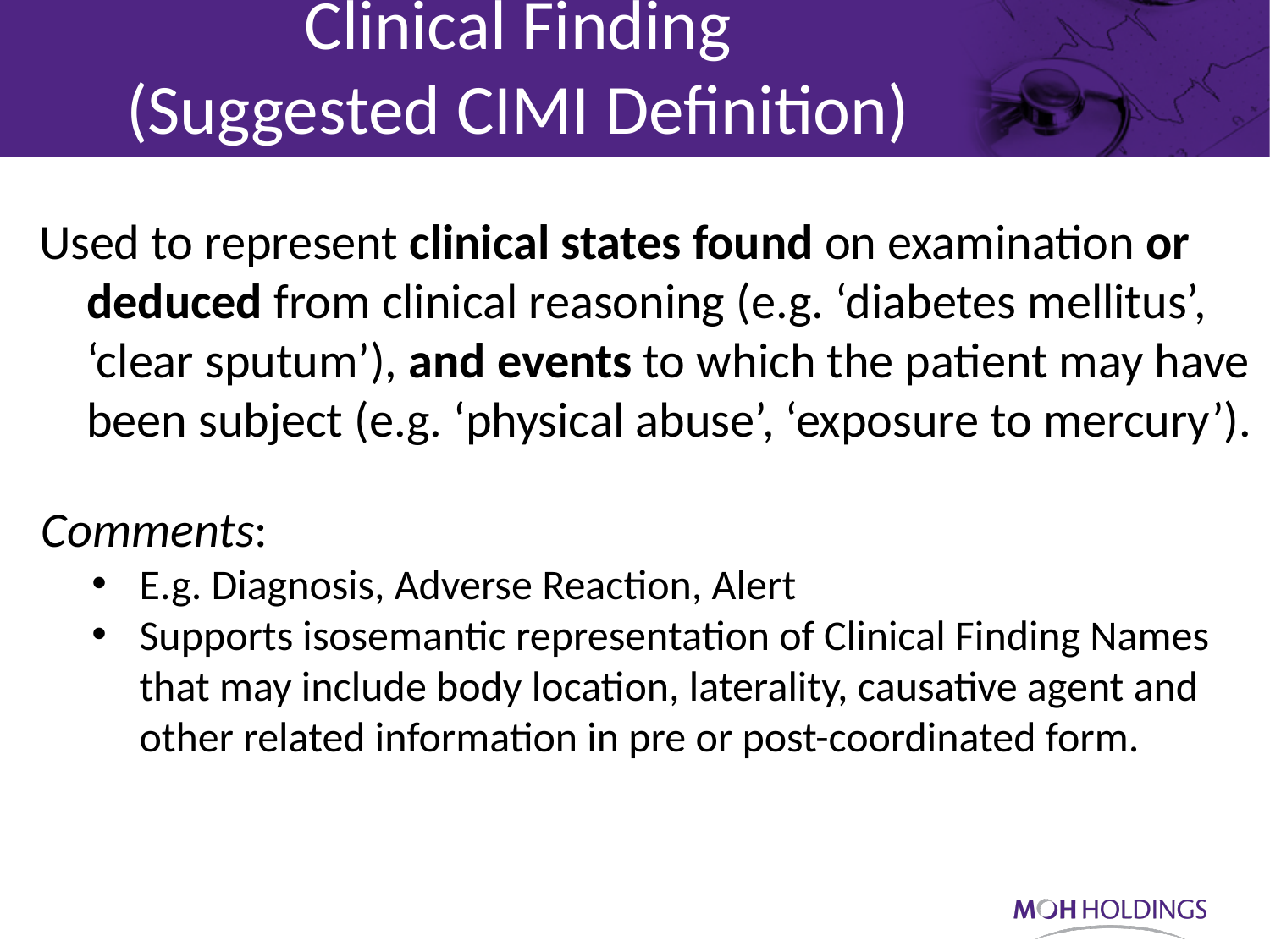

Clinical Finding
(Suggested CIMI Definition)
Used to represent clinical states found on examination or deduced from clinical reasoning (e.g. ‘diabetes mellitus’, ‘clear sputum’), and events to which the patient may have been subject (e.g. ‘physical abuse’, ‘exposure to mercury’).

Comments:
E.g. Diagnosis, Adverse Reaction, Alert
Supports isosemantic representation of Clinical Finding Names that may include body location, laterality, causative agent and other related information in pre or post-coordinated form.